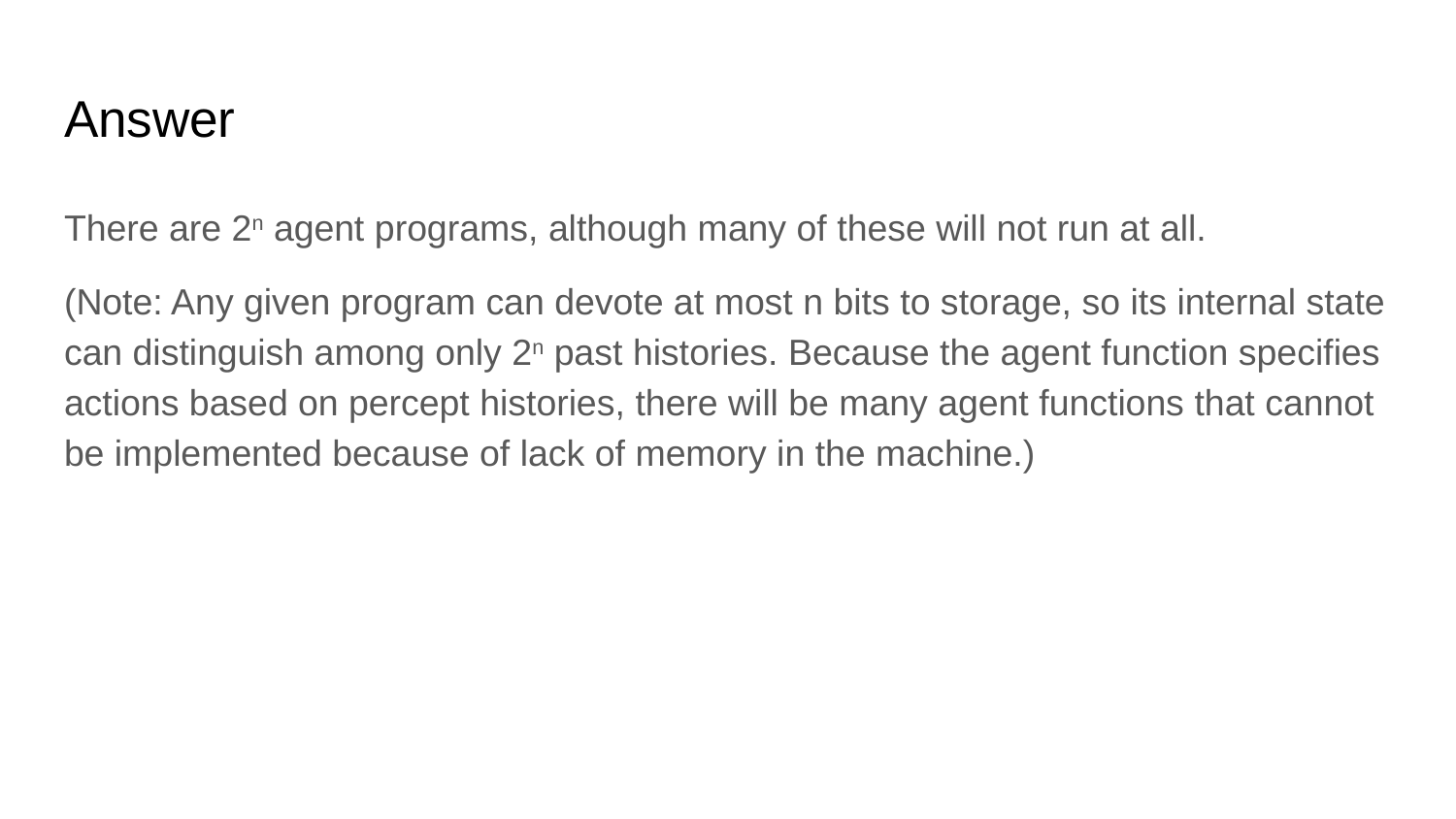

# Answer
There are 2n agent programs, although many of these will not run at all.
(Note: Any given program can devote at most n bits to storage, so its internal state can distinguish among only 2n past histories. Because the agent function specifies actions based on percept histories, there will be many agent functions that cannot be implemented because of lack of memory in the machine.)